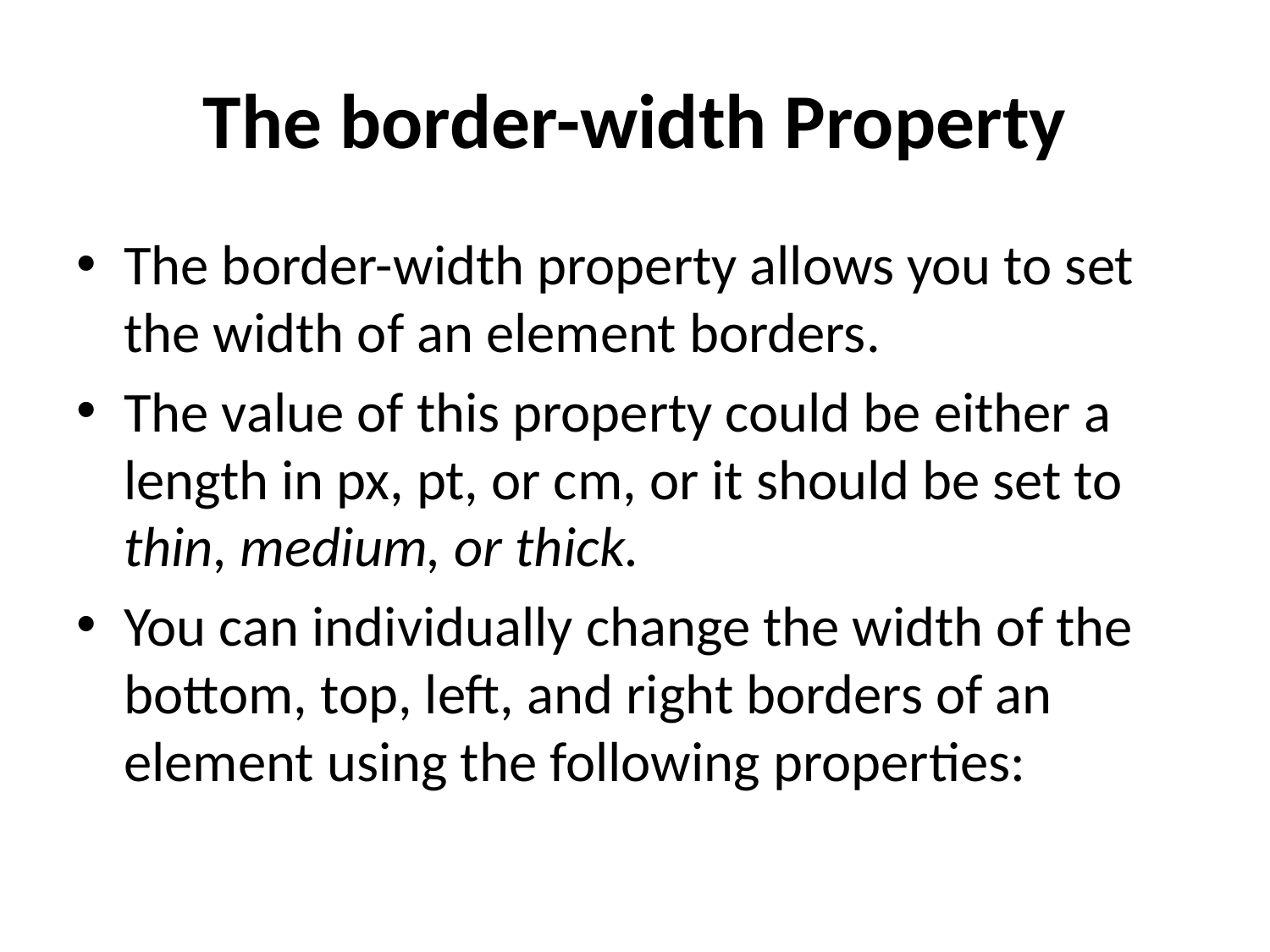

# The border-width Property
The border-width property allows you to set the width of an element borders.
The value of this property could be either a length in px, pt, or cm, or it should be set to thin, medium, or thick.
You can individually change the width of the bottom, top, left, and right borders of an element using the following properties: